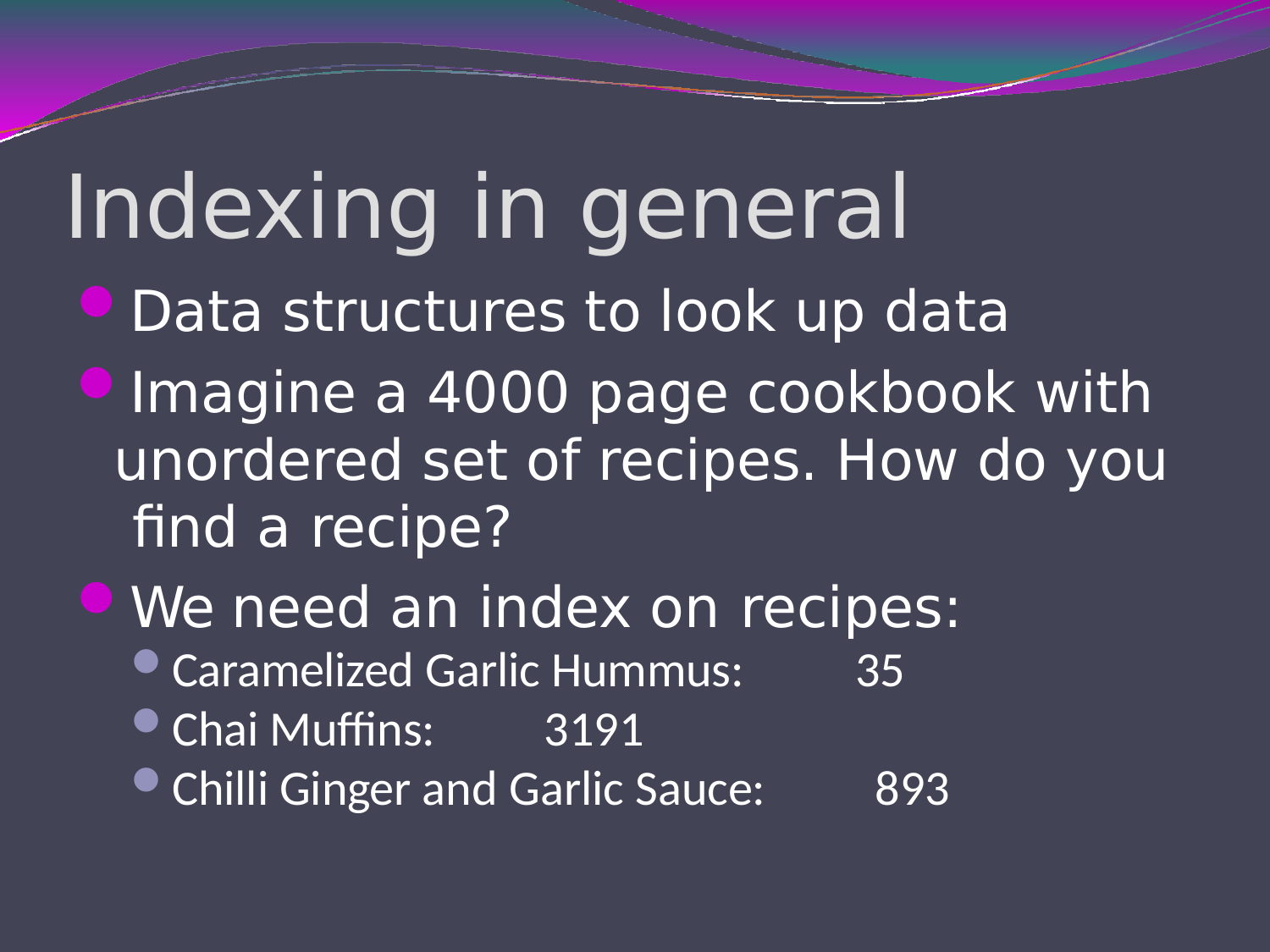

# Indexing in general
Data structures to look up data
Imagine a 4000 page cookbook with  unordered set of recipes. How do you  find a recipe?
We need an index on recipes:
Caramelized Garlic Hummus:	35
Chai Muffins:	3191
Chilli Ginger and Garlic Sauce:	893